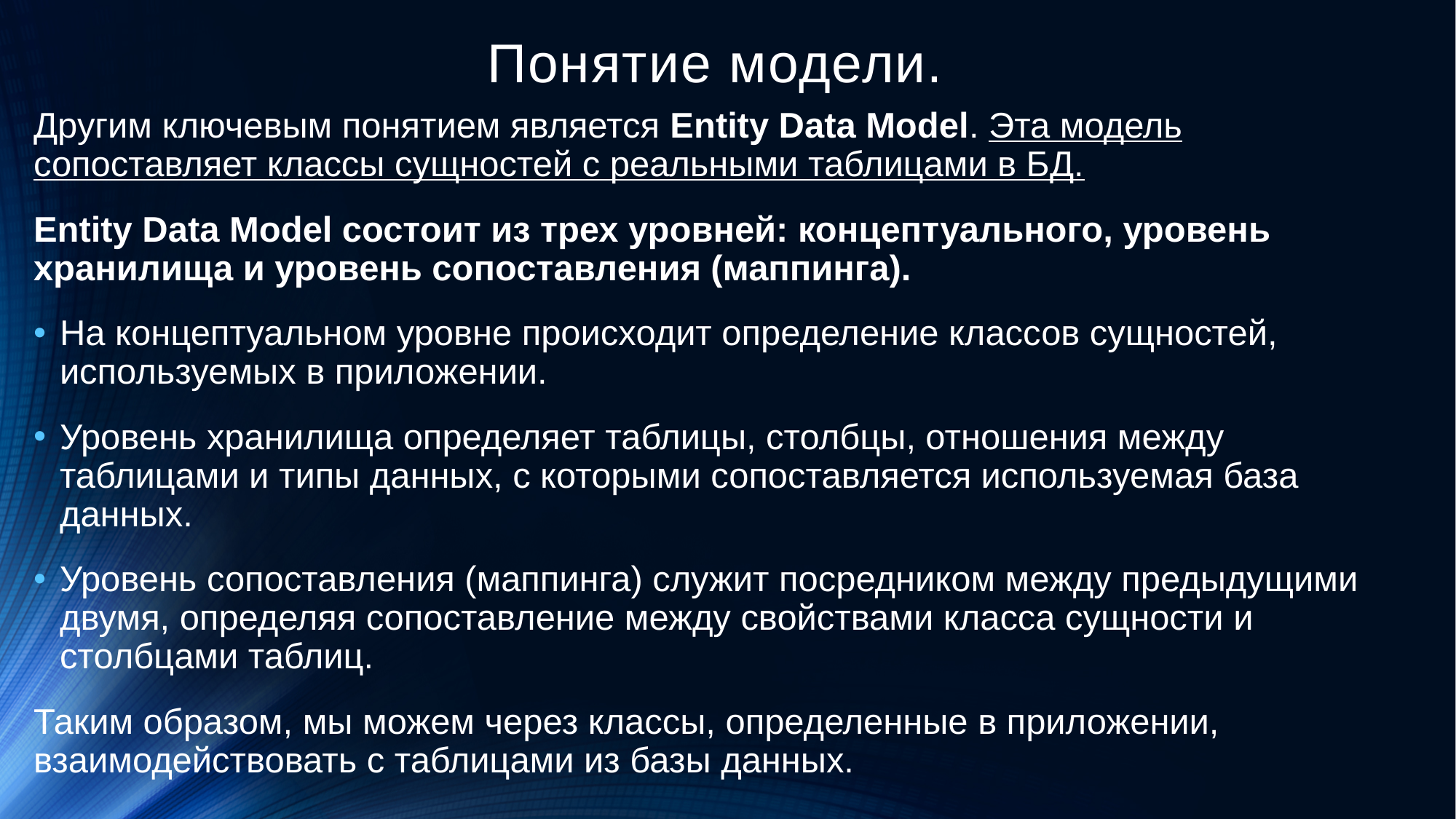

# Понятие модели.
Другим ключевым понятием является Entity Data Model. Эта модель сопоставляет классы сущностей с реальными таблицами в БД.
Entity Data Model состоит из трех уровней: концептуального, уровень хранилища и уровень сопоставления (маппинга).
На концептуальном уровне происходит определение классов сущностей, используемых в приложении.
Уровень хранилища определяет таблицы, столбцы, отношения между таблицами и типы данных, с которыми сопоставляется используемая база данных.
Уровень сопоставления (маппинга) служит посредником между предыдущими двумя, определяя сопоставление между свойствами класса сущности и столбцами таблиц.
Таким образом, мы можем через классы, определенные в приложении, взаимодействовать с таблицами из базы данных.